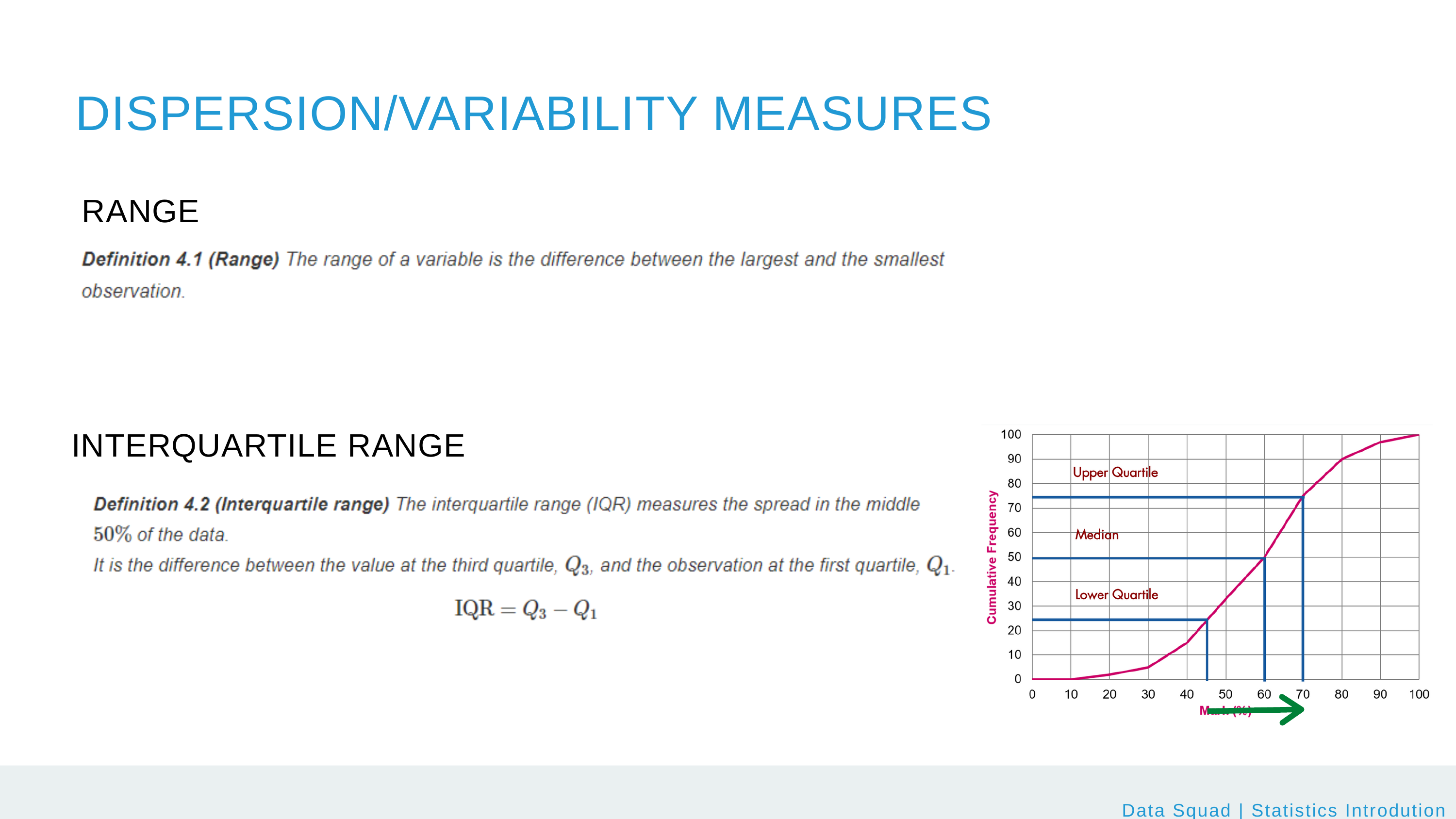

DISPERSION/VARIABILITY MEASURES
RANGE

INTERQUARTILE RANGE

Data Squad | Statistics Introdution

Data Squad | Statistics Introdution